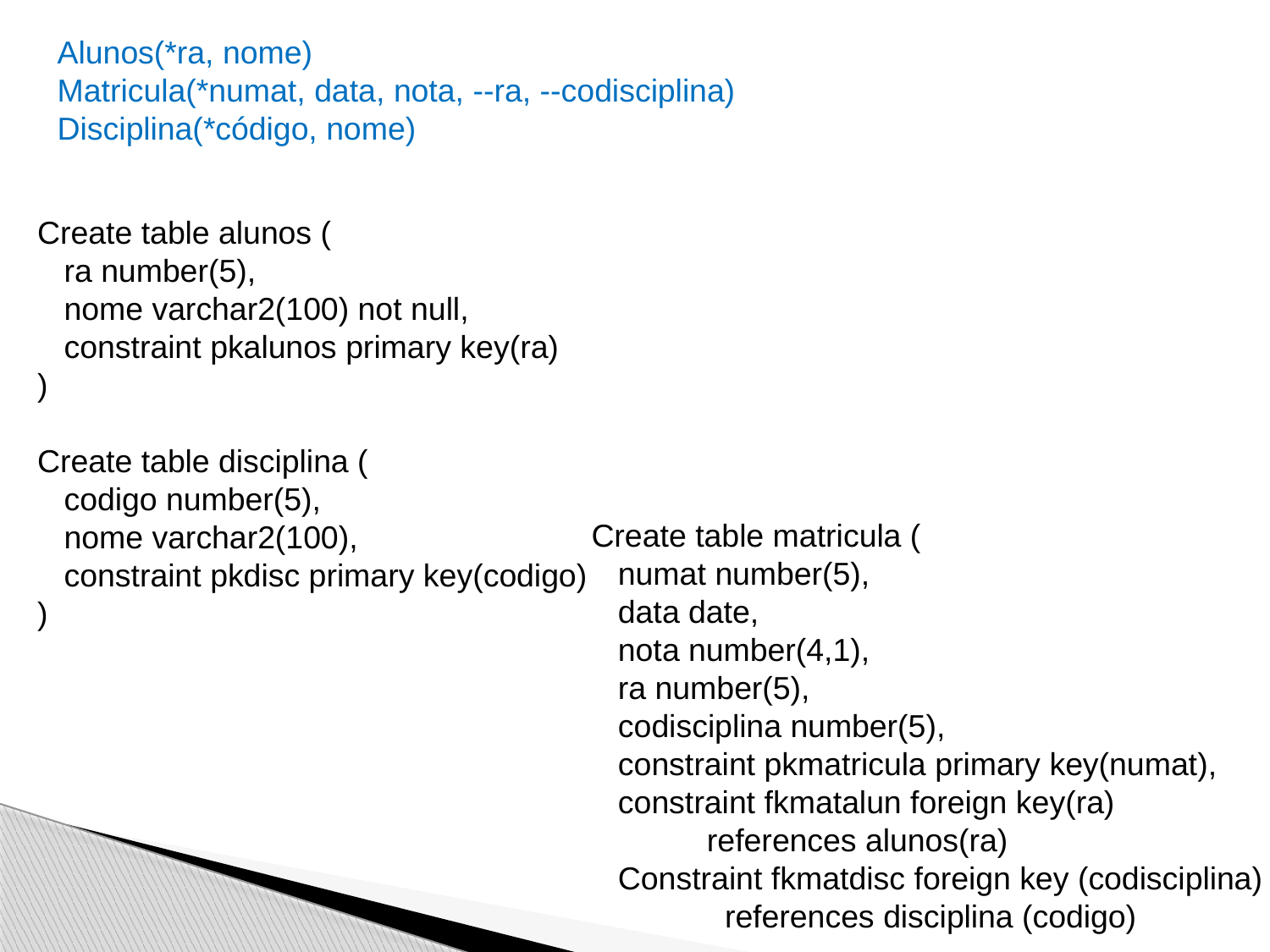

Alunos(*ra, nome)
Matricula(*numat, data, nota, --ra, --codisciplina)
Disciplina(*código, nome)
Create table alunos (
   ra number(5),
   nome varchar2(100) not null,
   constraint pkalunos primary key(ra)
)

Create table disciplina (
   codigo number(5),
   nome varchar2(100),
   constraint pkdisc primary key(codigo)
)

Create table matricula (
   numat number(5),
   data date,
   nota number(4,1),
   ra number(5),
   codisciplina number(5),
   constraint pkmatricula primary key(numat),
   constraint fkmatalun foreign key(ra)
             references alunos(ra)
   Constraint fkmatdisc foreign key (codisciplina)
               references disciplina (codigo)